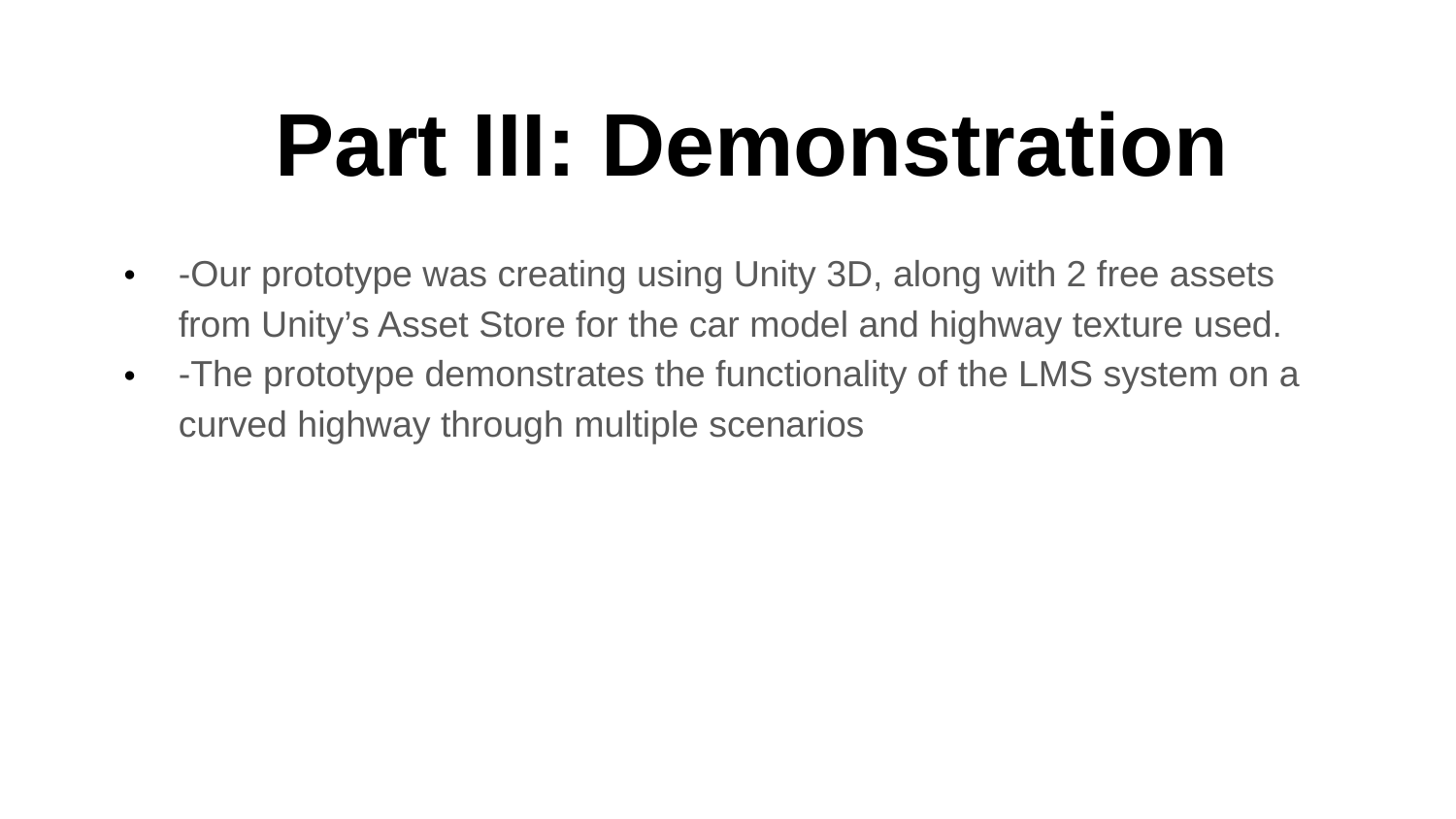

# Part III: Demonstration
-Our prototype was creating using Unity 3D, along with 2 free assets from Unity’s Asset Store for the car model and highway texture used.
-The prototype demonstrates the functionality of the LMS system on a curved highway through multiple scenarios